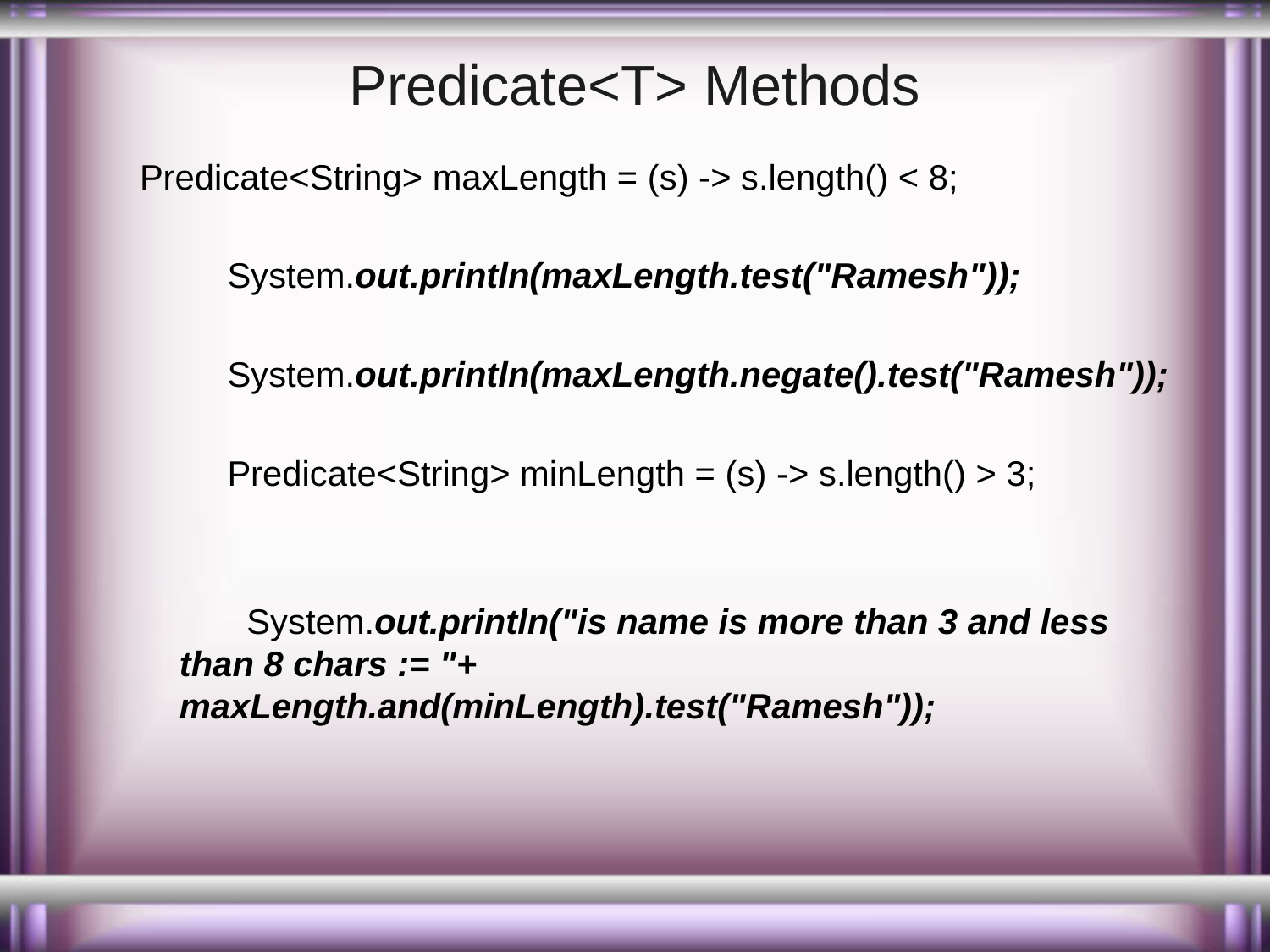

# Predicate<T> Methods
Predicate<String> maxLength = (s) -> s.length() < 8;

         System.out.println(maxLength.test("Ramesh"));

         System.out.println(maxLength.negate().test("Ramesh"));

         Predicate<String> minLength = (s) -> s.length() > 3;

           System.out.println("is name is more than 3 and less than 8 chars := "+ maxLength.and(minLength).test("Ramesh"));